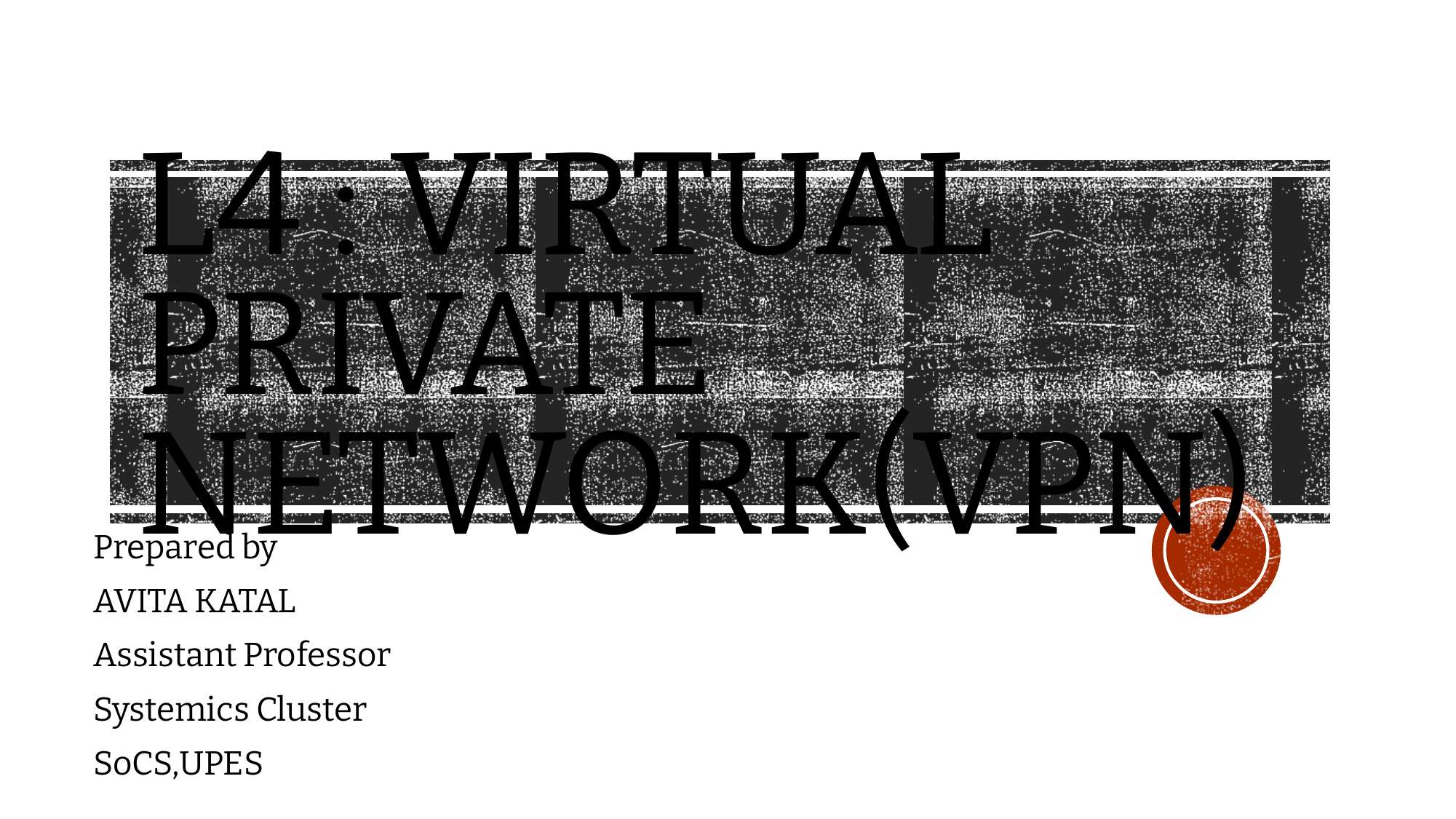

# L4 : Virtual Private Network(VPN)
Prepared by
AVITA KATAL
Assistant Professor
Systemics Cluster
SoCS,UPES